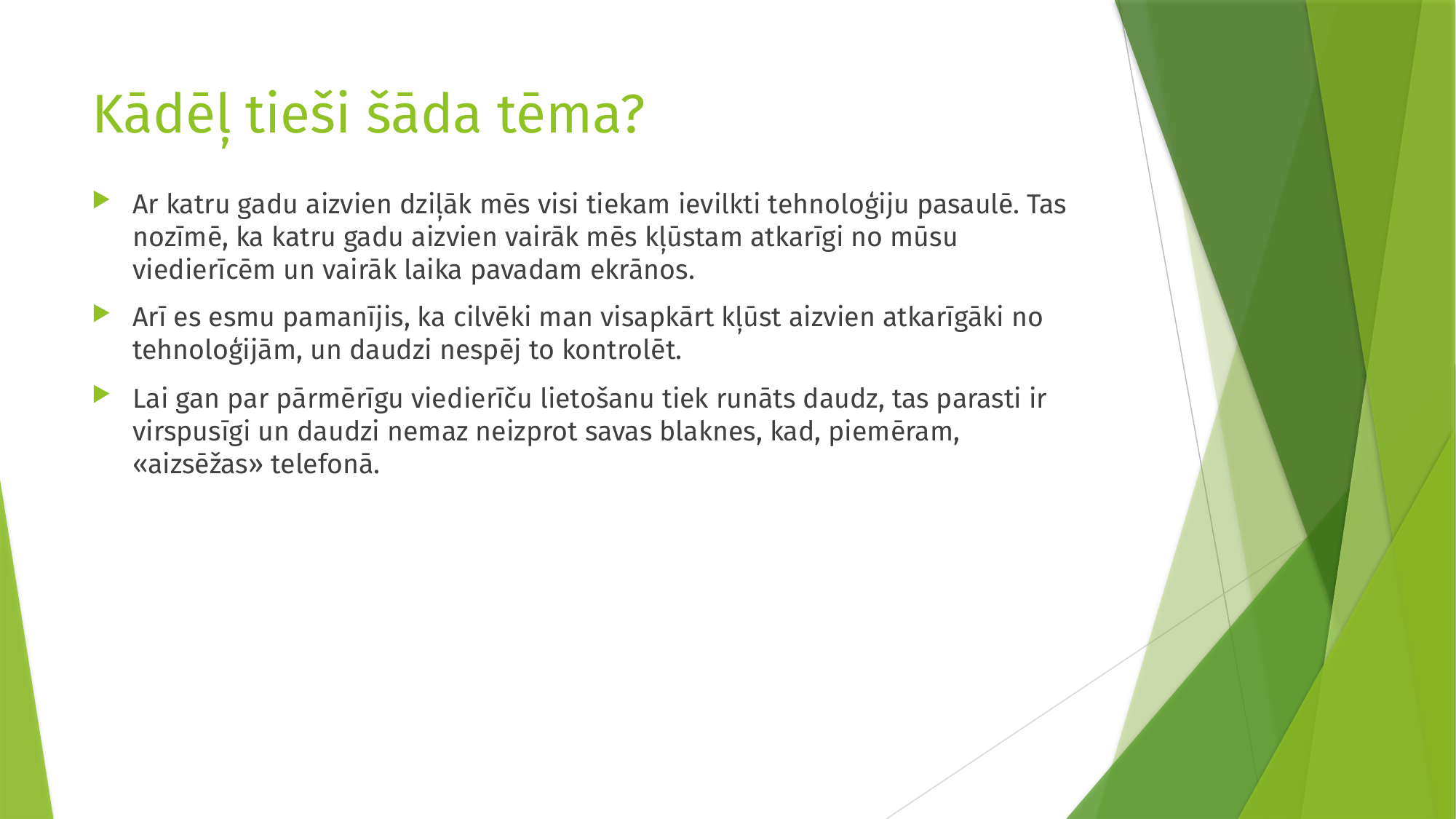

# Kādēļ tieši šāda tēma?
Ar katru gadu aizvien dziļāk mēs visi tiekam ievilkti tehnoloģiju pasaulē. Tas nozīmē, ka katru gadu aizvien vairāk mēs kļūstam atkarīgi no mūsu viedierīcēm un vairāk laika pavadam ekrānos.
Arī es esmu pamanījis, ka cilvēki man visapkārt kļūst aizvien atkarīgāki no tehnoloģijām, un daudzi nespēj to kontrolēt.
Lai gan par pārmērīgu viedierīču lietošanu tiek runāts daudz, tas parasti ir virspusīgi un daudzi nemaz neizprot savas blaknes, kad, piemēram, «aizsēžas» telefonā.